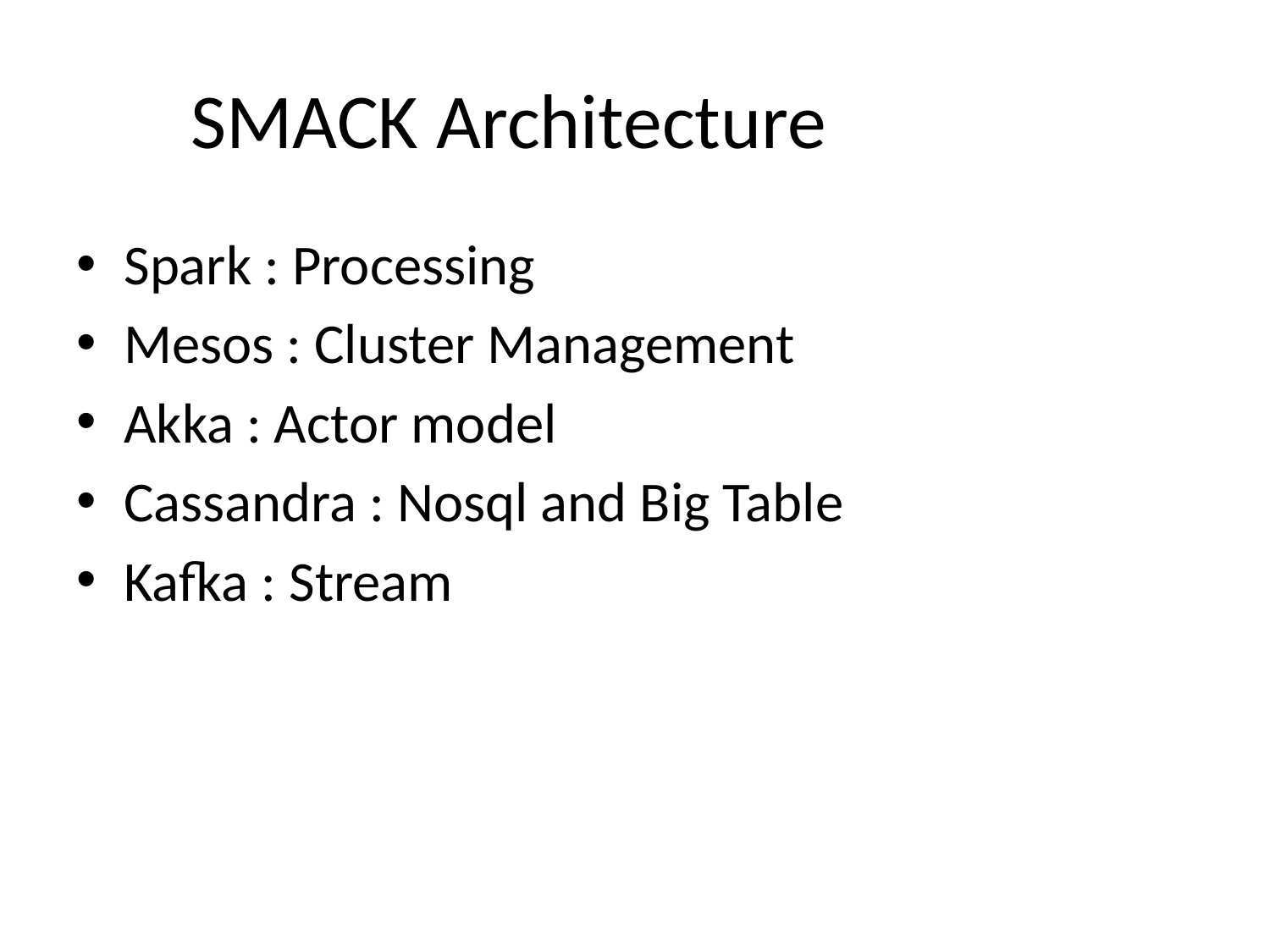

# SMACK Architecture
Spark : Processing
Mesos : Cluster Management
Akka : Actor model
Cassandra : Nosql and Big Table
Kafka : Stream